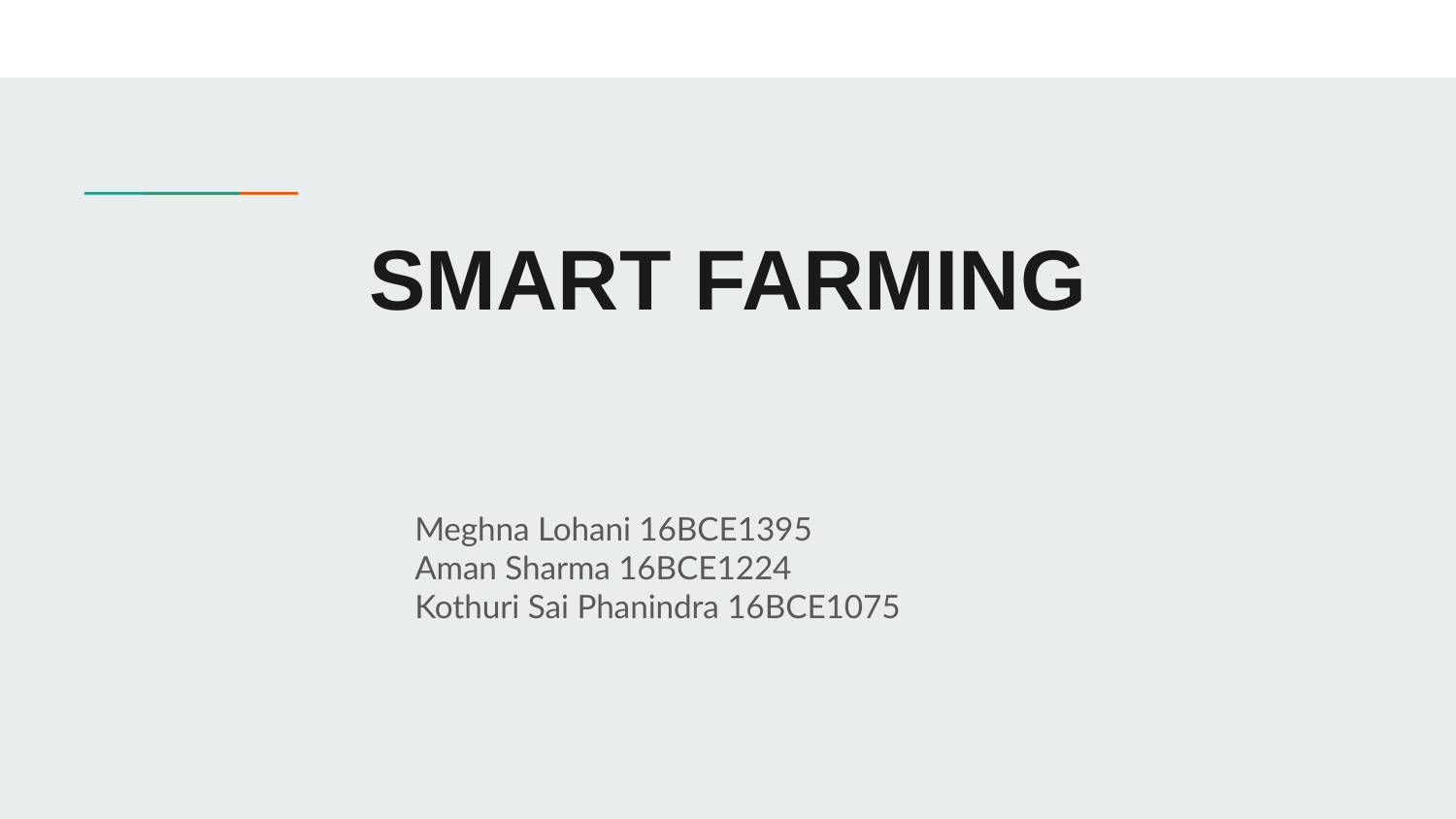

# SMART FARMING
Meghna Lohani 16BCE1395
Aman Sharma 16BCE1224
Kothuri Sai Phanindra 16BCE1075